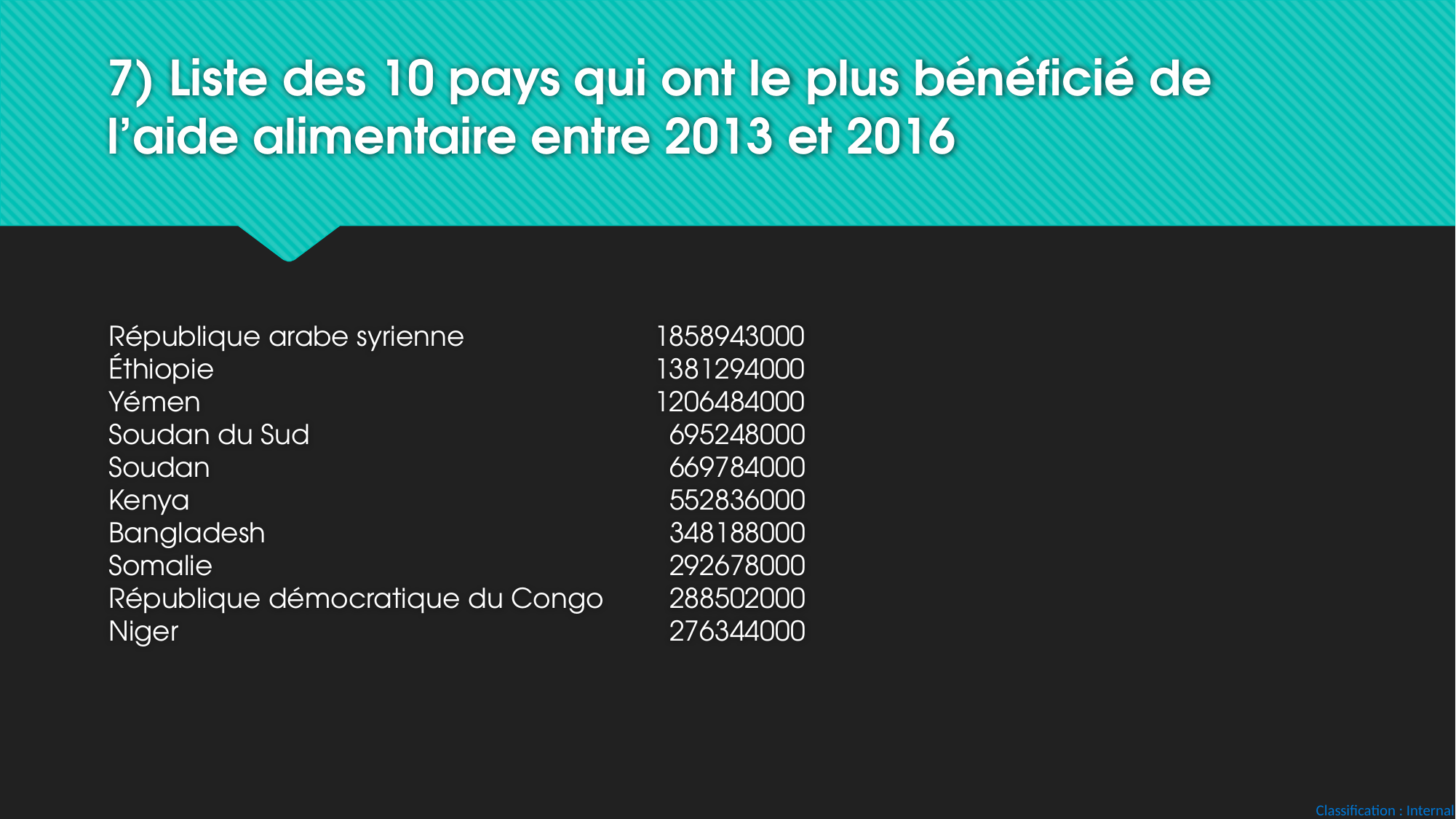

# 7) Liste des 10 pays qui ont le plus bénéficié de l’aide alimentaire entre 2013 et 2016
République arabe syrienne      		1858943000
Éthiopie                          			1381294000
Yémen                             			1206484000
Soudan du Sud                      	  	  695248000
Soudan                             		  	  669784000
Kenya                              		   	  552836000
Bangladesh                        	  	  348188000
Somalie                         		  	  292678000
République démocratique du Congo   	  288502000
Niger                            			  276344000